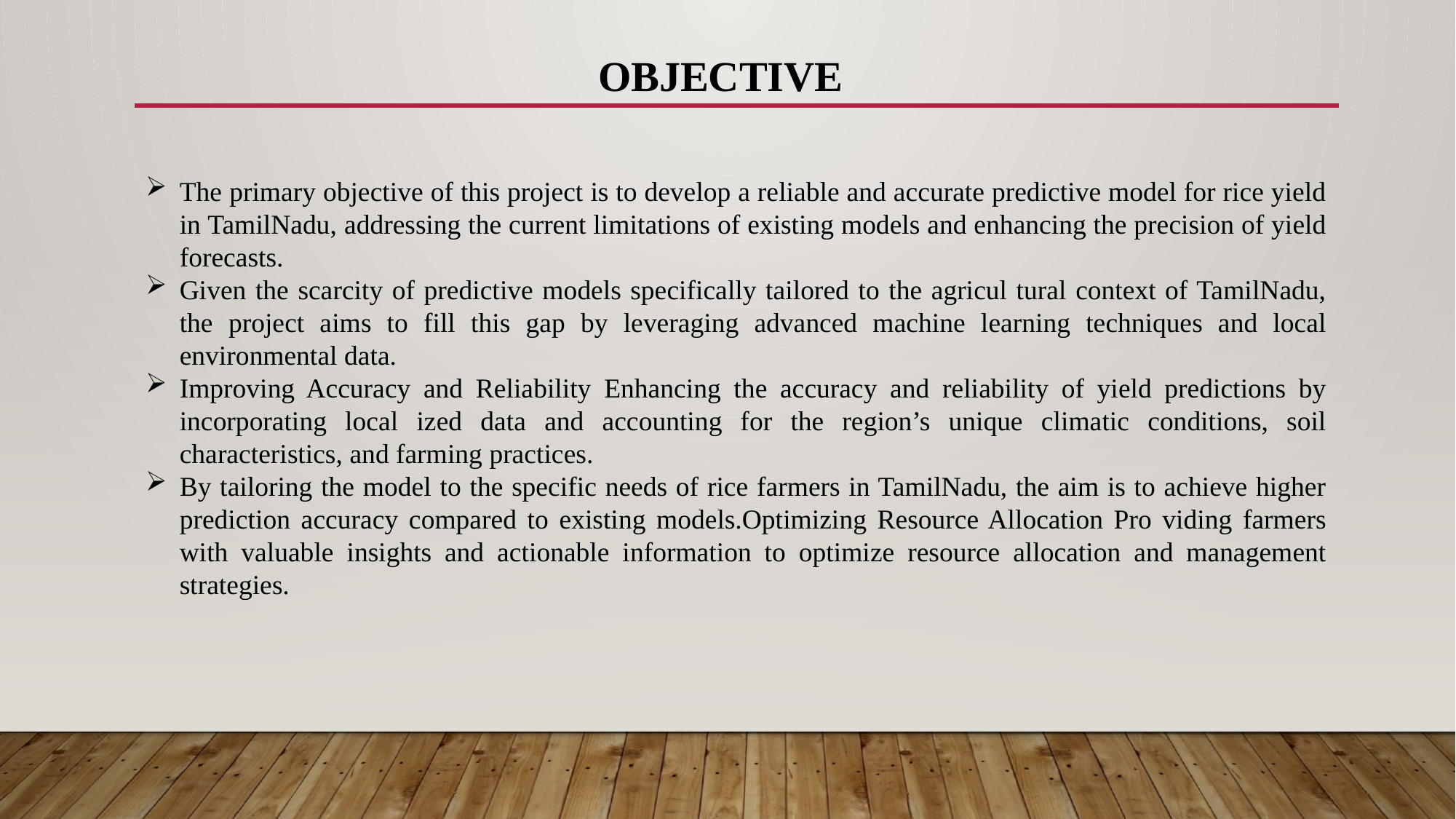

OBJECTIVE
The primary objective of this project is to develop a reliable and accurate predictive model for rice yield in TamilNadu, addressing the current limitations of existing models and enhancing the precision of yield forecasts.
Given the scarcity of predictive models specifically tailored to the agricul tural context of TamilNadu, the project aims to fill this gap by leveraging advanced machine learning techniques and local environmental data.
Improving Accuracy and Reliability Enhancing the accuracy and reliability of yield predictions by incorporating local ized data and accounting for the region’s unique climatic conditions, soil characteristics, and farming practices.
By tailoring the model to the specific needs of rice farmers in TamilNadu, the aim is to achieve higher prediction accuracy compared to existing models.Optimizing Resource Allocation Pro viding farmers with valuable insights and actionable information to optimize resource allocation and management strategies.